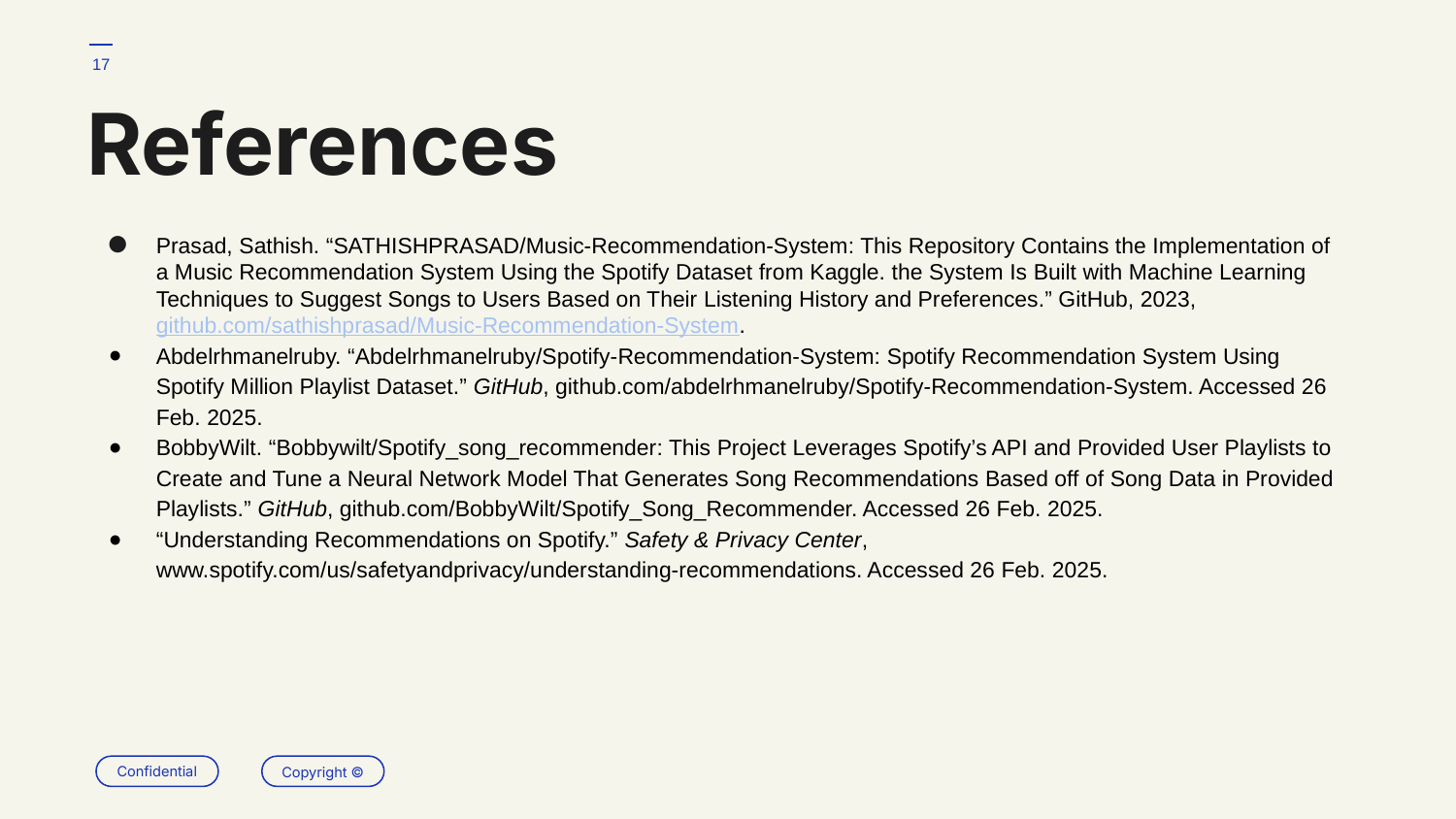

17
# References
Prasad, Sathish. “SATHISHPRASAD/Music-Recommendation-System: This Repository Contains the Implementation of a Music Recommendation System Using the Spotify Dataset from Kaggle. the System Is Built with Machine Learning Techniques to Suggest Songs to Users Based on Their Listening History and Preferences.” GitHub, 2023, github.com/sathishprasad/Music-Recommendation-System.
Abdelrhmanelruby. “Abdelrhmanelruby/Spotify-Recommendation-System: Spotify Recommendation System Using Spotify Million Playlist Dataset.” GitHub, github.com/abdelrhmanelruby/Spotify-Recommendation-System. Accessed 26 Feb. 2025.
BobbyWilt. “Bobbywilt/Spotify_song_recommender: This Project Leverages Spotify’s API and Provided User Playlists to Create and Tune a Neural Network Model That Generates Song Recommendations Based off of Song Data in Provided Playlists.” GitHub, github.com/BobbyWilt/Spotify_Song_Recommender. Accessed 26 Feb. 2025.
“Understanding Recommendations on Spotify.” Safety & Privacy Center, www.spotify.com/us/safetyandprivacy/understanding-recommendations. Accessed 26 Feb. 2025.